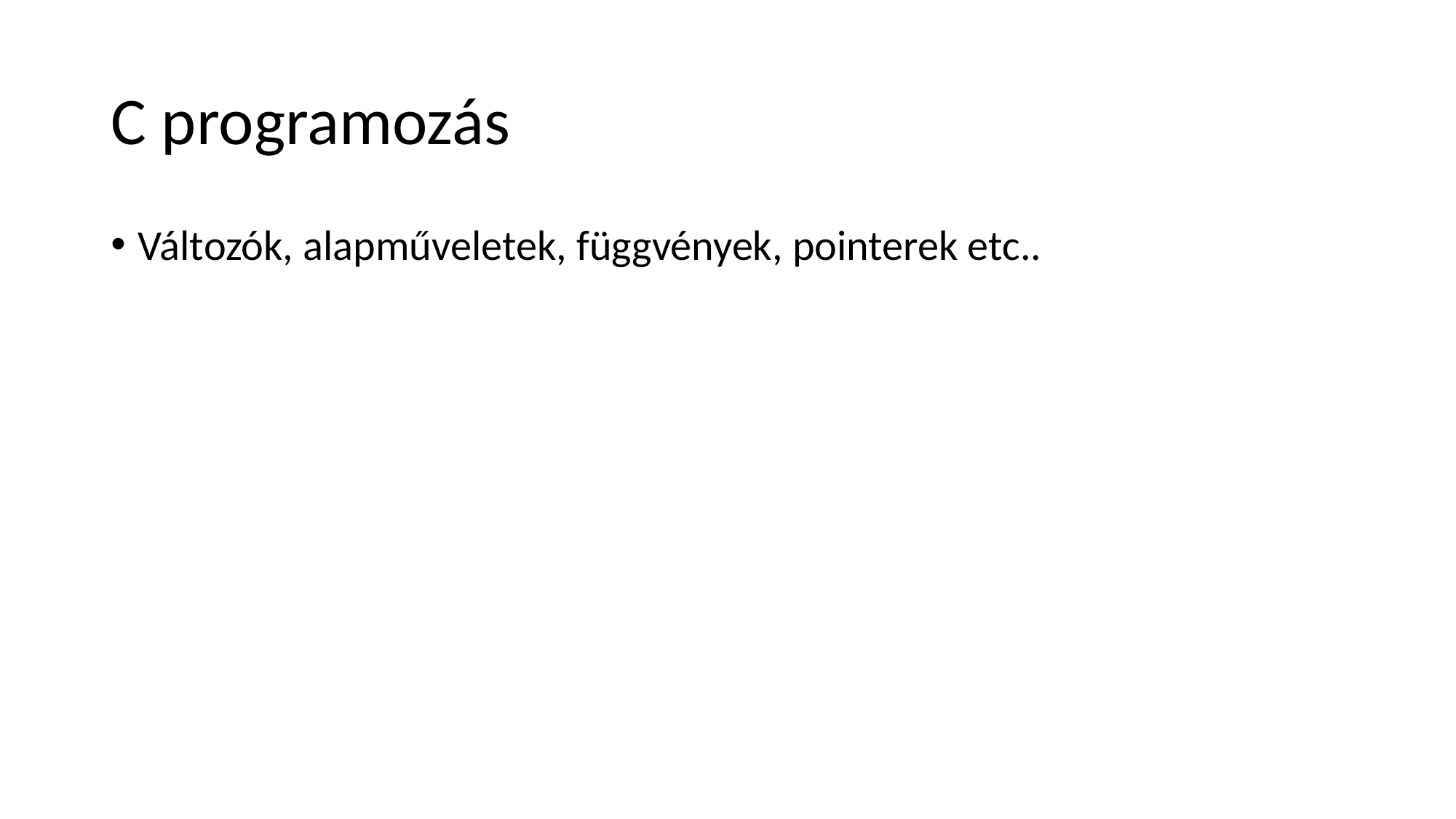

# C programozás
Változók, alapműveletek, függvények, pointerek etc..